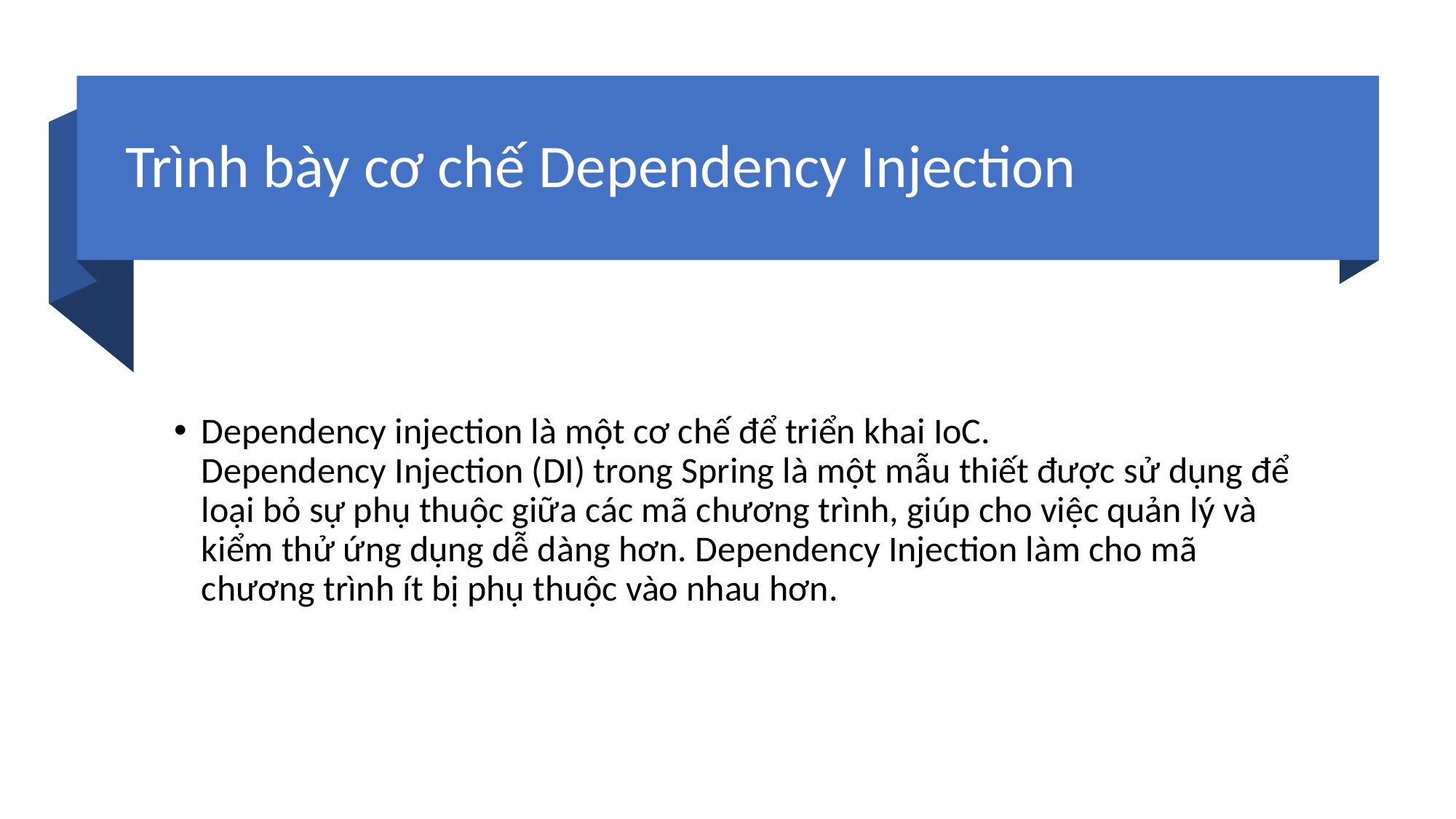

# Trình bày cơ chế Dependency Injection

Dependency injection là một cơ chế để triển khai IoC.
Dependency Injection (DI) trong Spring là một mẫu thiết được sử dụng để loại bỏ sự phụ thuộc giữa các mã chương trình, giúp cho việc quản lý và kiểm thử ứng dụng dễ dàng hơn. Dependency Injection làm cho mã chương trình ít bị phụ thuộc vào nhau hơn.